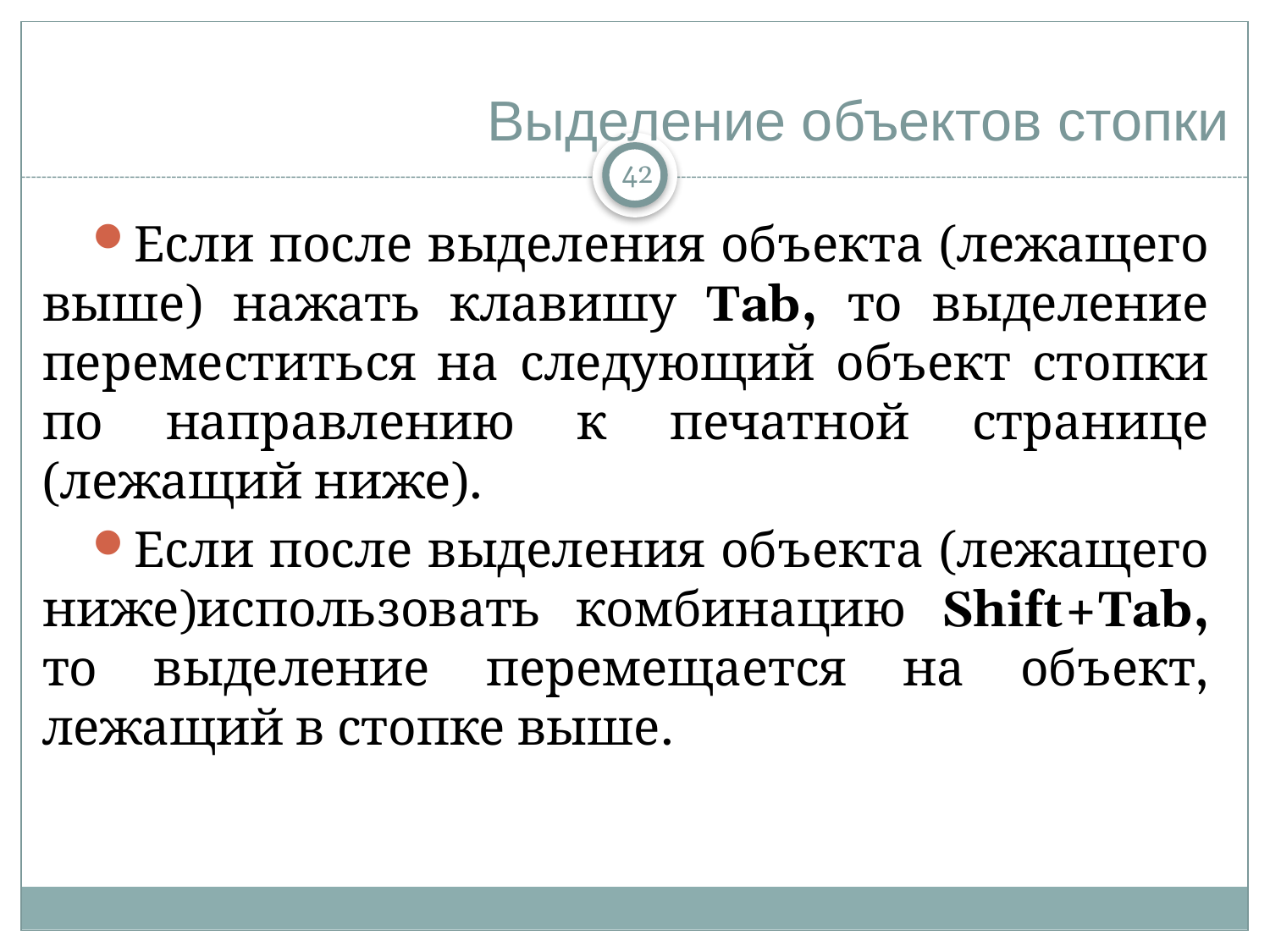

# Выделение объектов стопки
42
Если после выделения объекта (лежащего выше) нажать клавишу Tab, то выделение переместиться на следующий объект стопки по направлению к печатной странице (лежащий ниже).
Если после выделения объекта (лежащего ниже)использовать комбинацию Shift+Tab, то выделение перемещается на объект, лежащий в стопке выше.